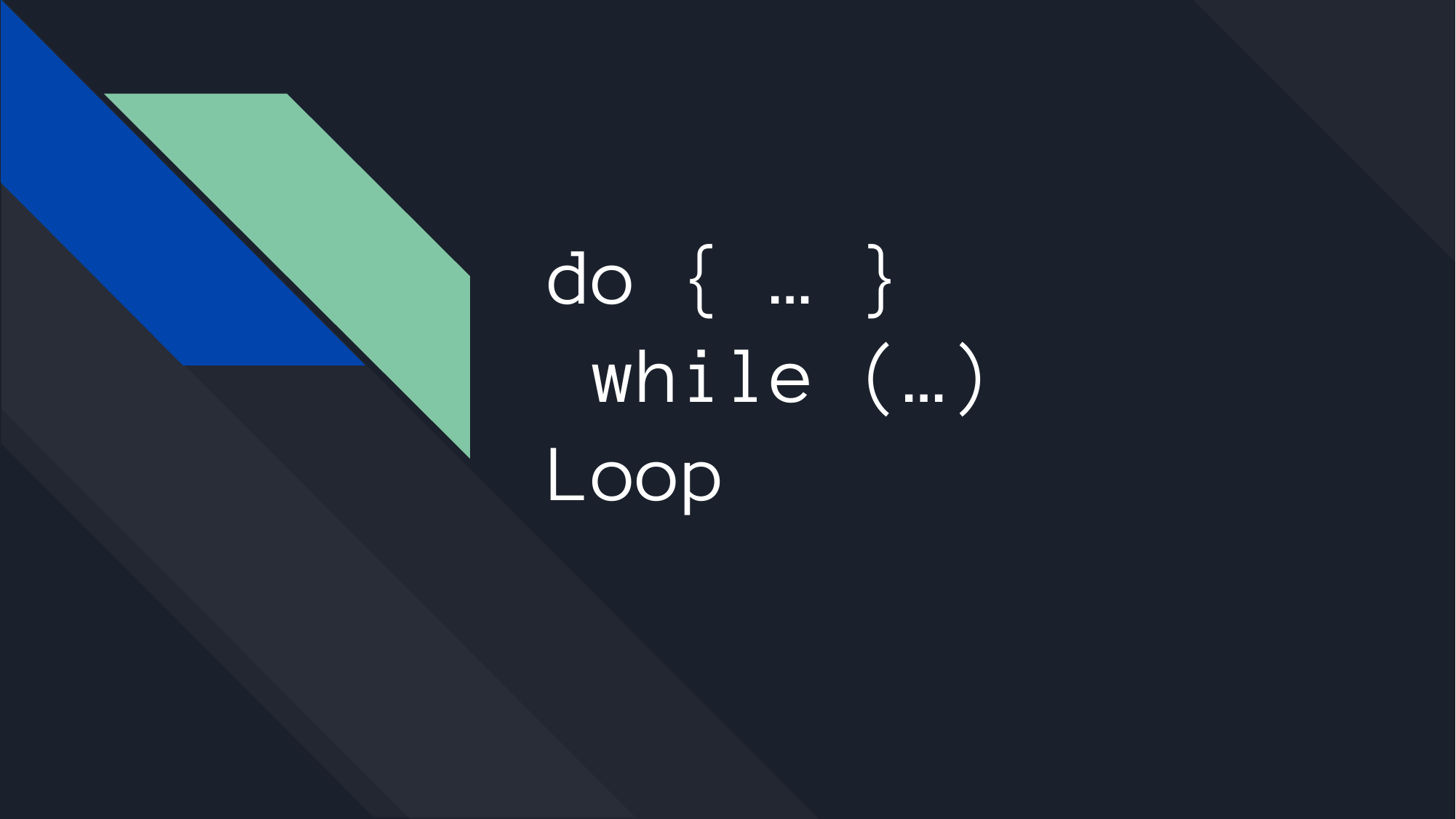

# do { … } while (…) Loop